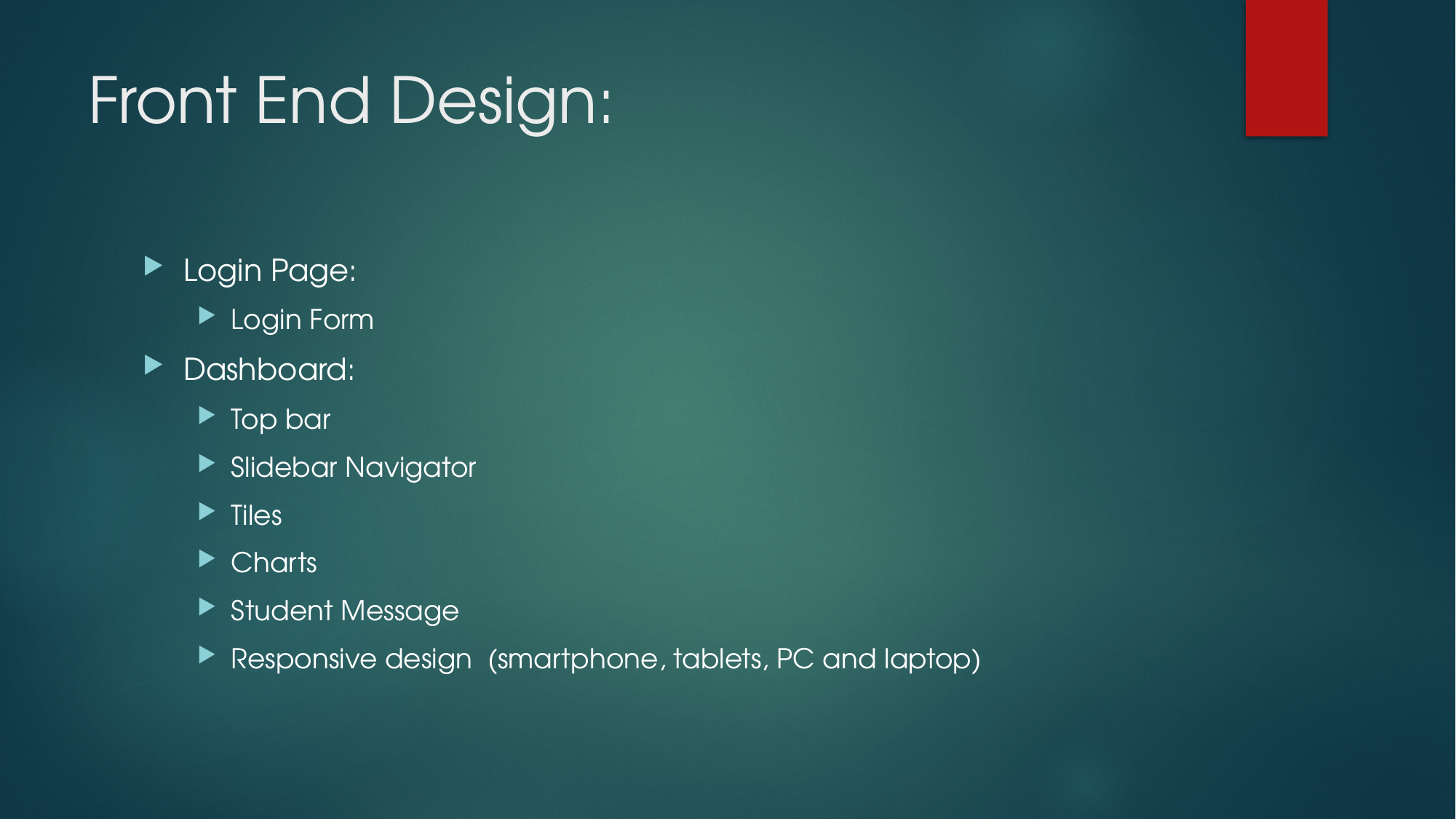

# Front End Design:
Login Page:
Login Form
Dashboard:
Top bar
Slidebar Navigator
Tiles
Charts
Student Message
Responsive design  (smartphone, tablets, PC and laptop)